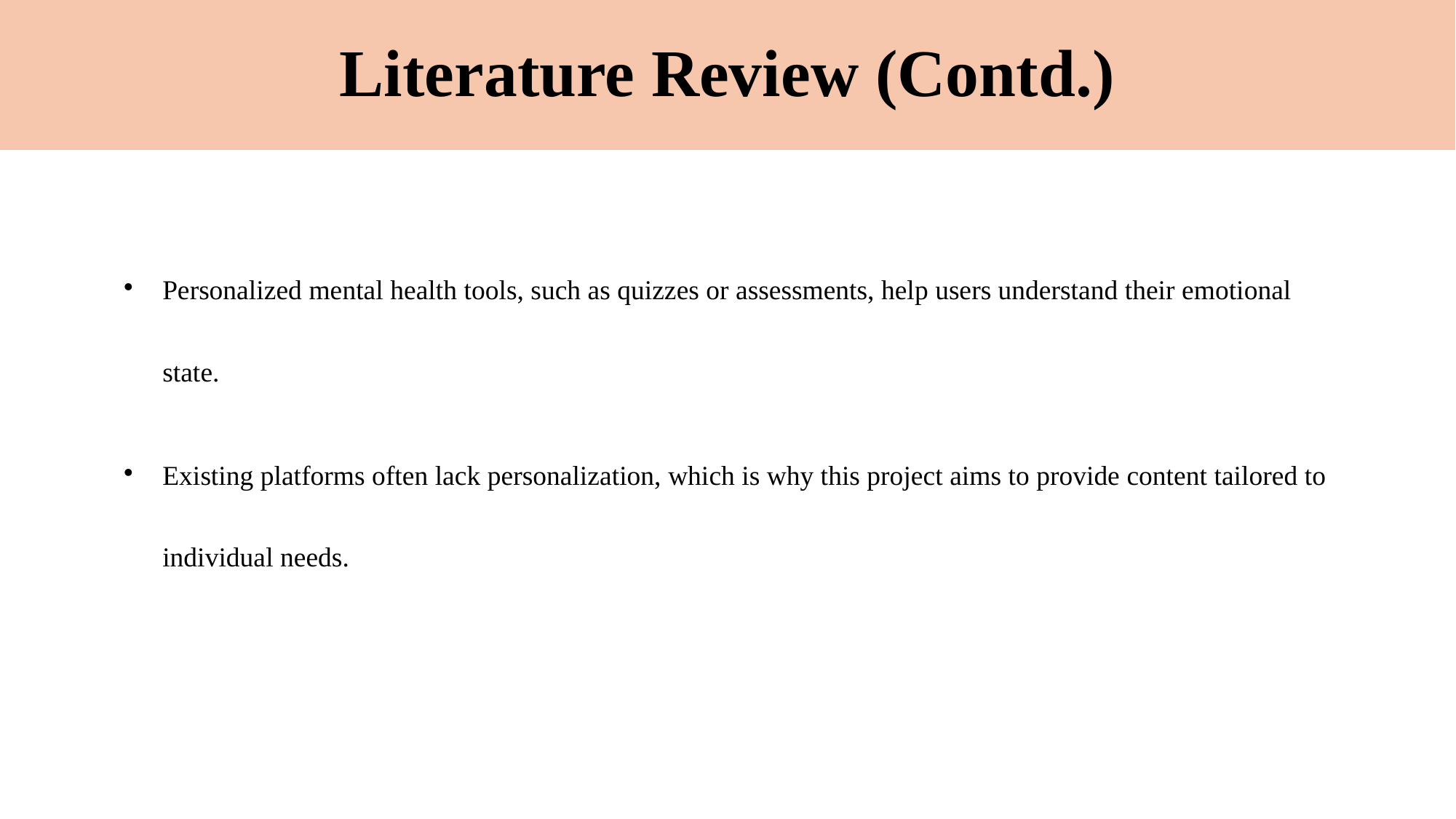

# Literature Review (Contd.)
Personalized mental health tools, such as quizzes or assessments, help users understand their emotional state.
Existing platforms often lack personalization, which is why this project aims to provide content tailored to individual needs.